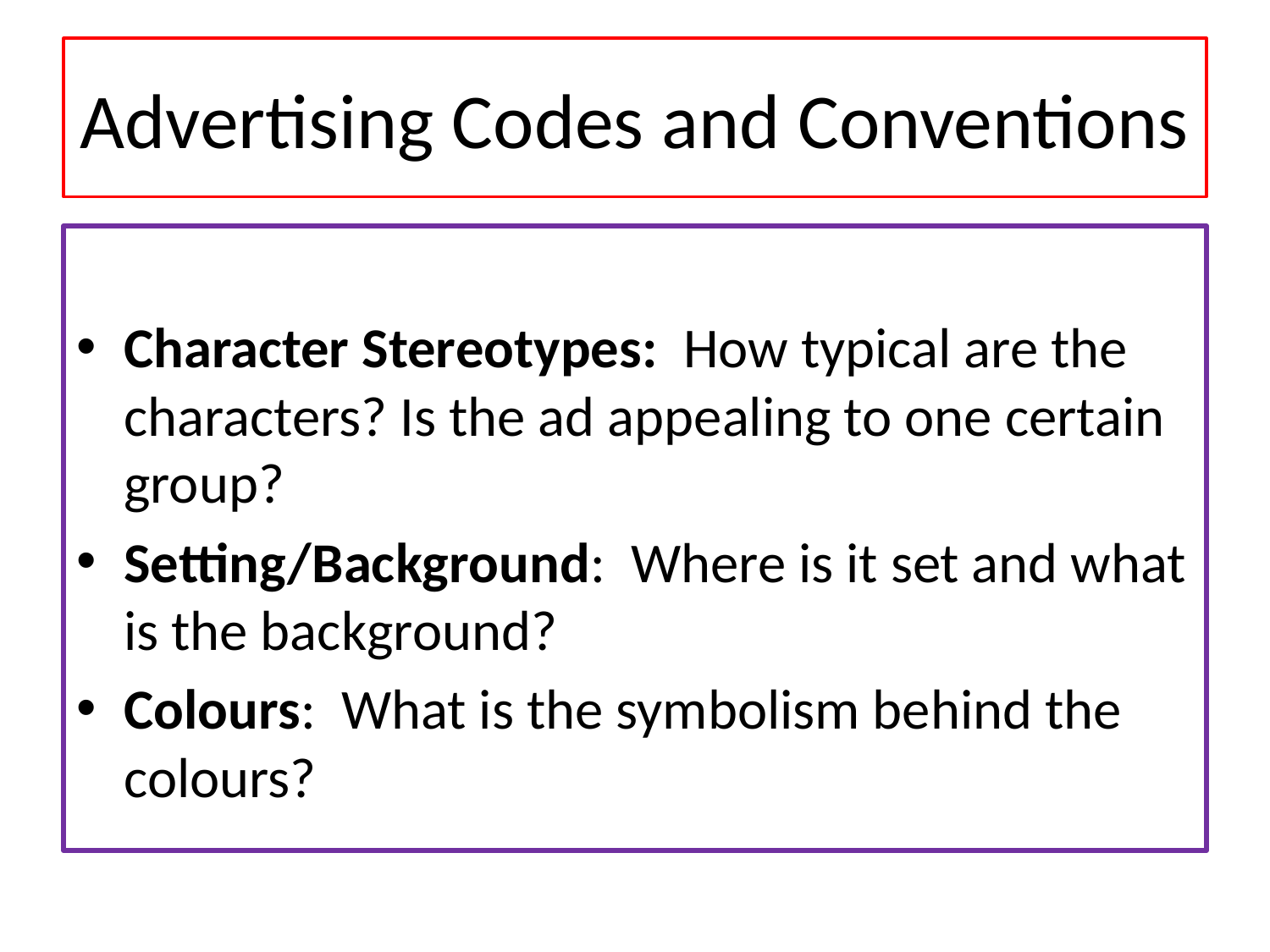

# Advertising Codes and Conventions

Character Stereotypes:  How typical are the characters? Is the ad appealing to one certain group?
Setting/Background:  Where is it set and what is the background?
Colours:  What is the symbolism behind the colours?